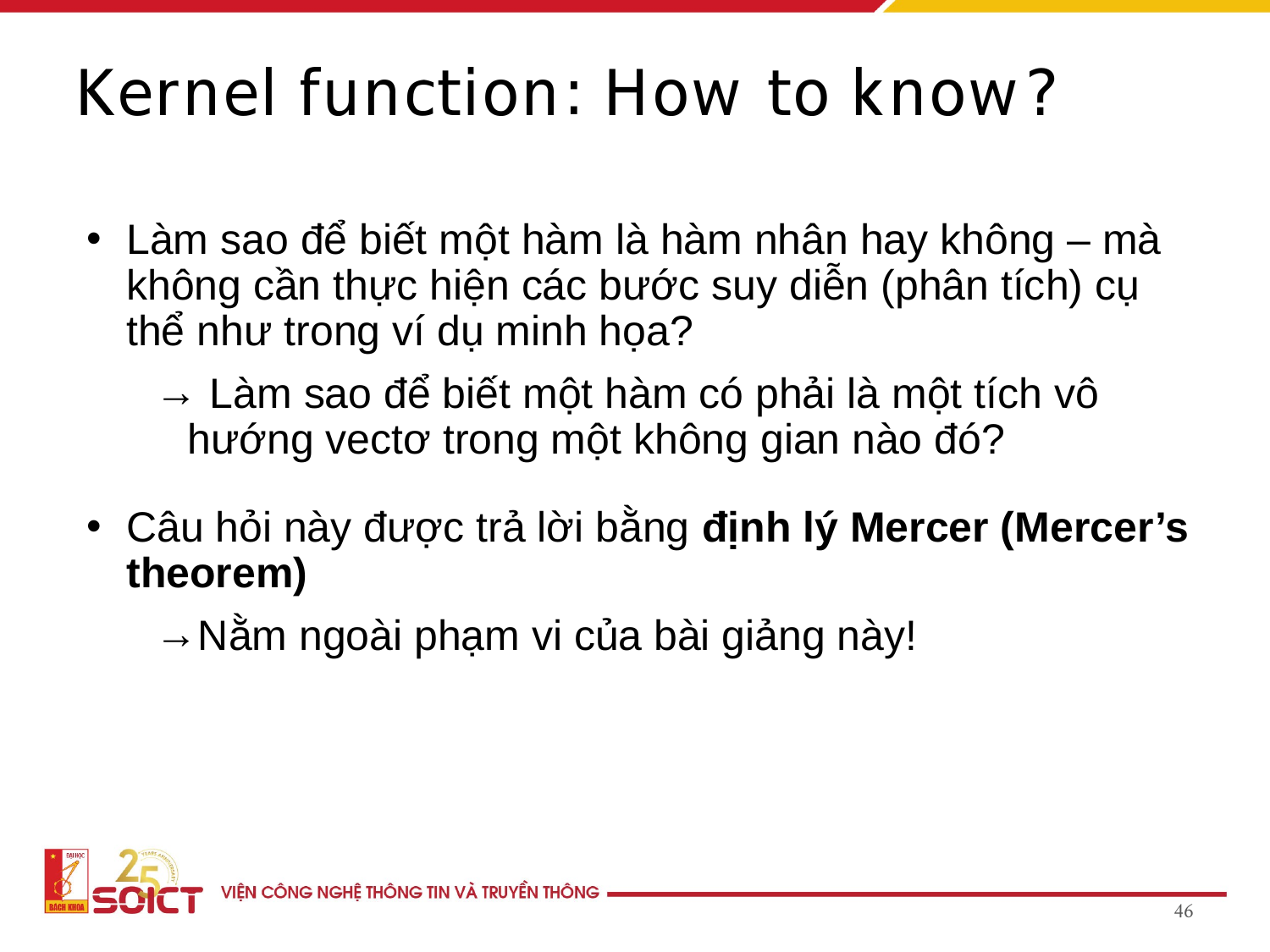

Kernel function: How to know?
Làm sao để biết một hàm là hàm nhân hay không – mà không cần thực hiện các bước suy diễn (phân tích) cụ thể như trong ví dụ minh họa?
 Làm sao để biết một hàm có phải là một tích vô hướng vectơ trong một không gian nào đó?
Câu hỏi này được trả lời bằng định lý Mercer (Mercer’s theorem)
Nằm ngoài phạm vi của bài giảng này!
46